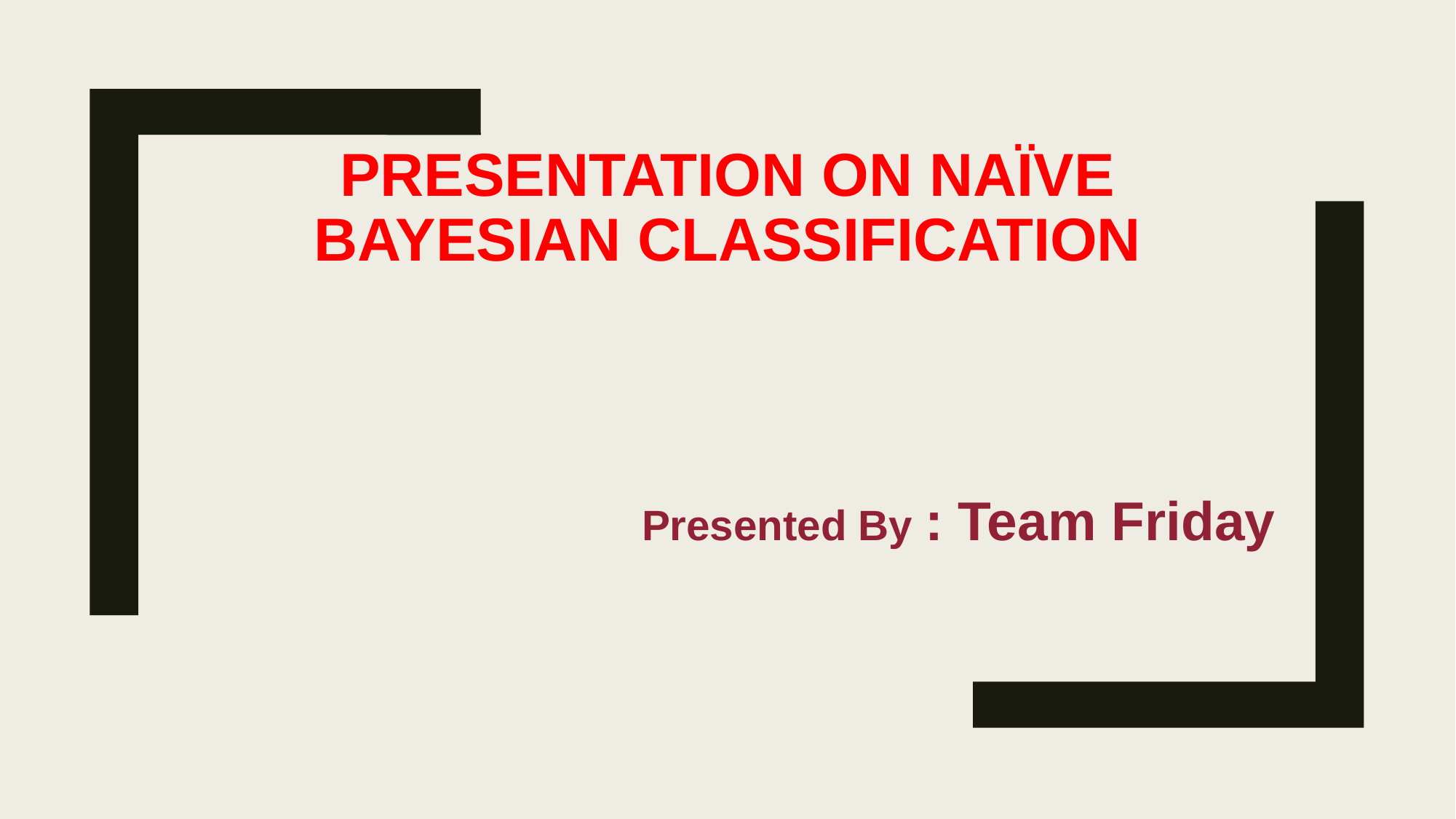

# PRESENTATION ON NAÏVE BAYESIAN CLASSIFICATION
Presented By : Team Friday